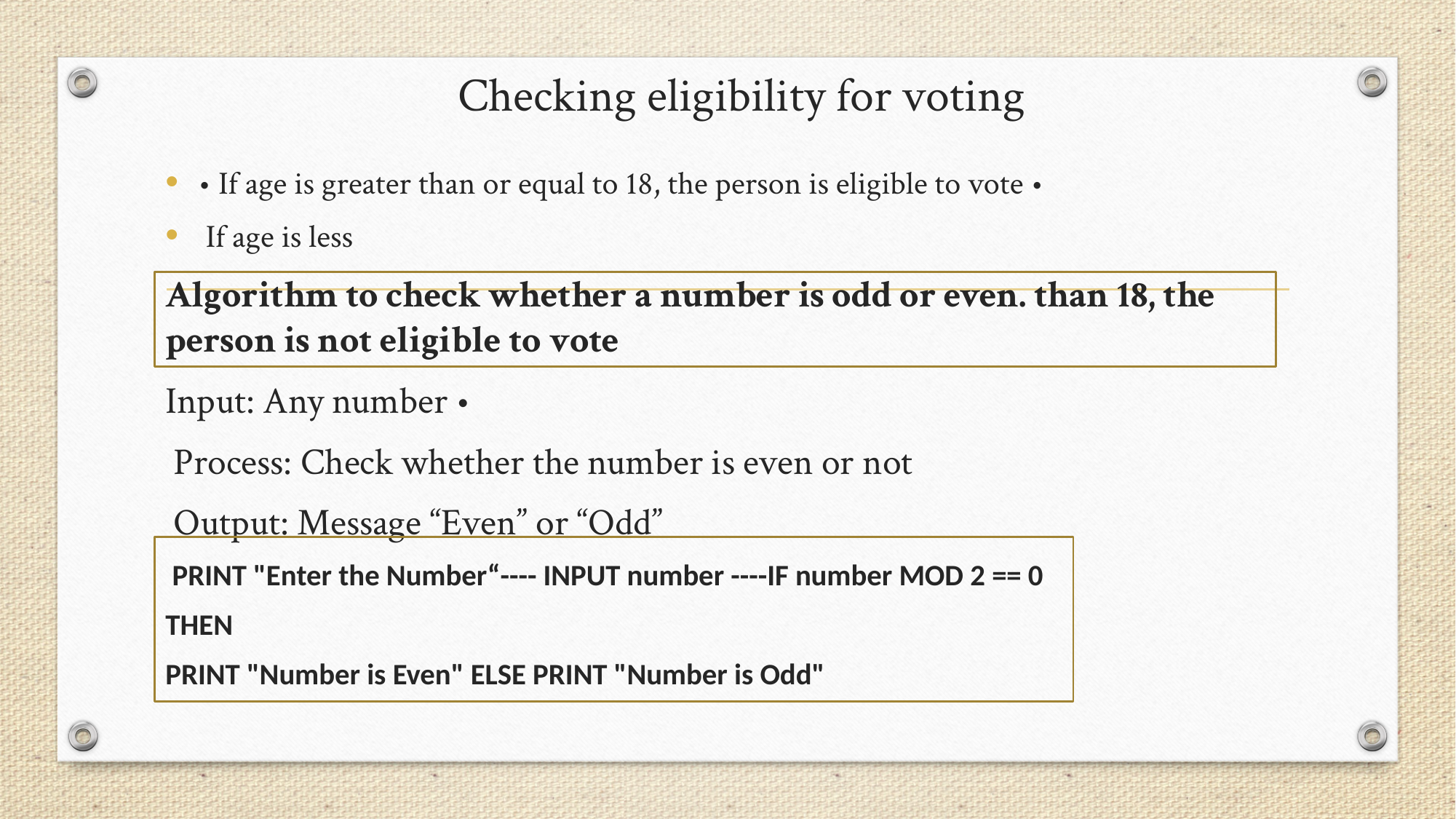

# Checking eligibility for voting
• If age is greater than or equal to 18, the person is eligible to vote •
 If age is less
Algorithm to check whether a number is odd or even. than 18, the person is not eligible to vote
Input: Any number •
 Process: Check whether the number is even or not
 Output: Message “Even” or “Odd”
 PRINT "Enter the Number“---- INPUT number ----IF number MOD 2 == 0
THEN
PRINT "Number is Even" ELSE PRINT "Number is Odd"